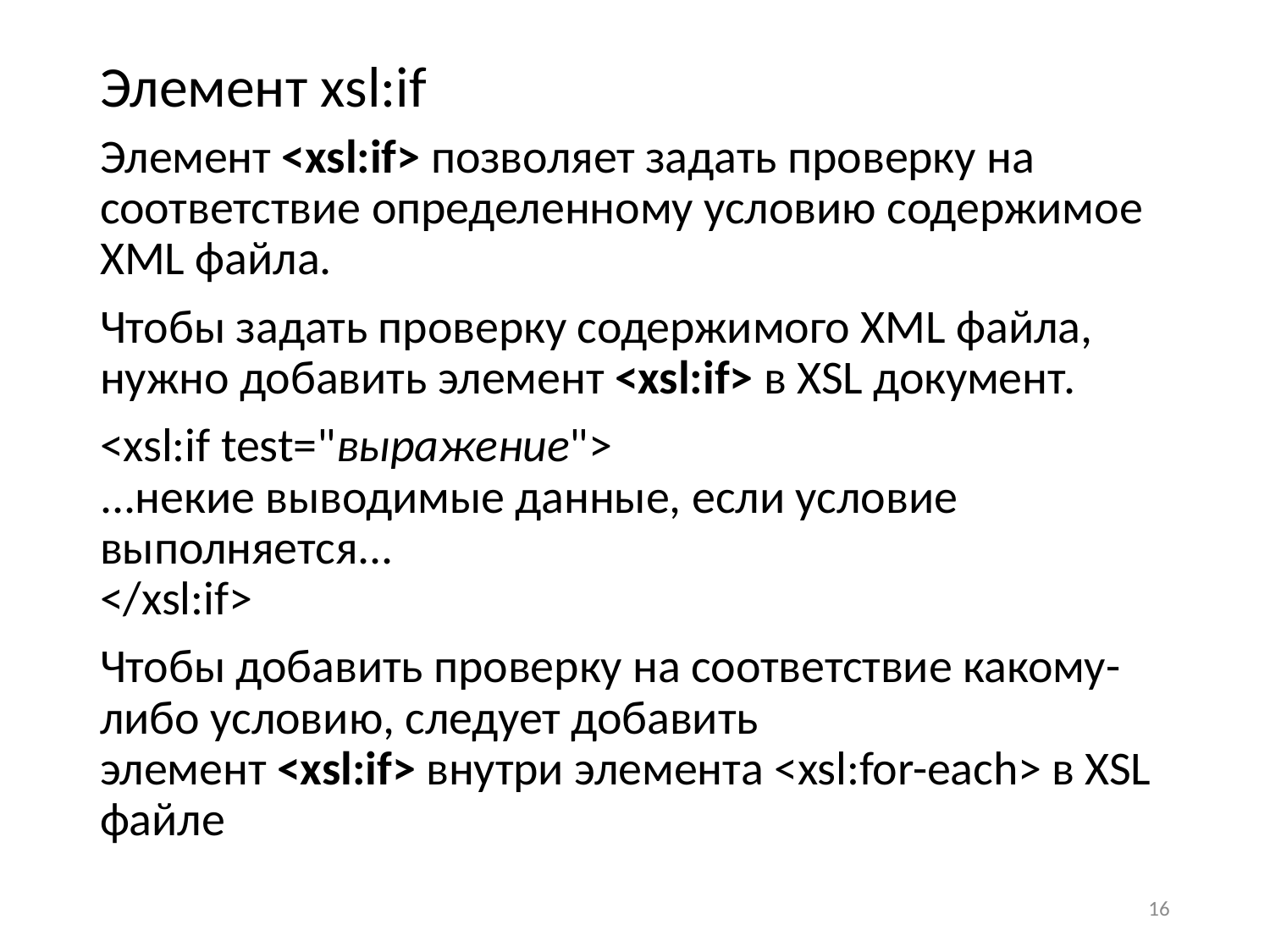

# Элемент xsl:if
Элемент <xsl:if> позволяет задать проверку на соответствие определенному условию содержимое XML файла.
Чтобы задать проверку содержимого XML файла, нужно добавить элемент <xsl:if> в XSL документ.
<xsl:if test="выражение">
...некие выводимые данные, если условие выполняется...
</xsl:if>
Чтобы добавить проверку на соответствие какому-либо условию, следует добавить элемент <xsl:if> внутри элемента <xsl:for-each> в XSL файле
16